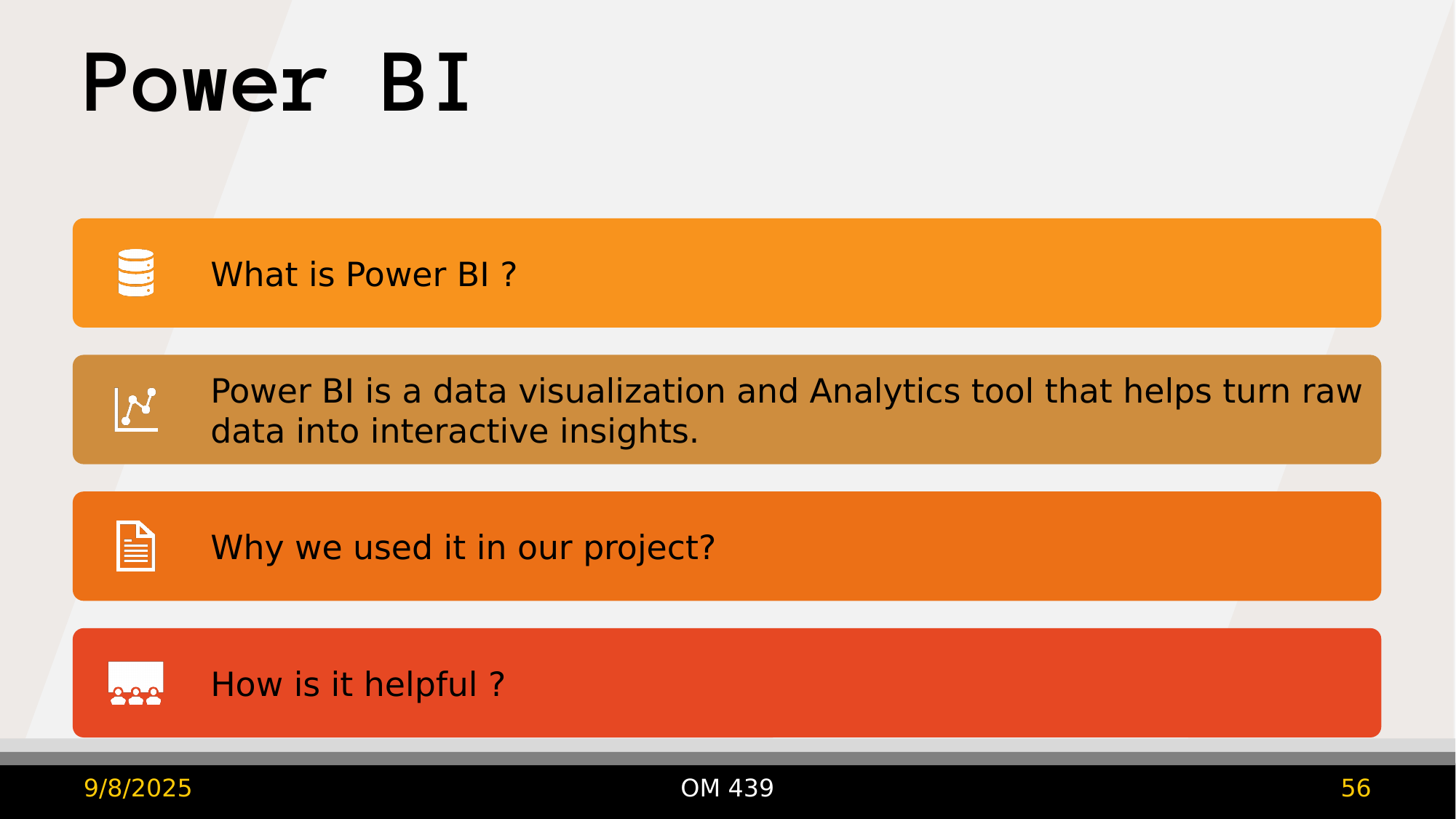

# Power BI
What is Power BI ?
Power BI is a data visualization and Analytics tool that helps turn raw data into interactive insights.
Why we used it in our project?
How is it helpful ?
OM 439
9/8/2025
56